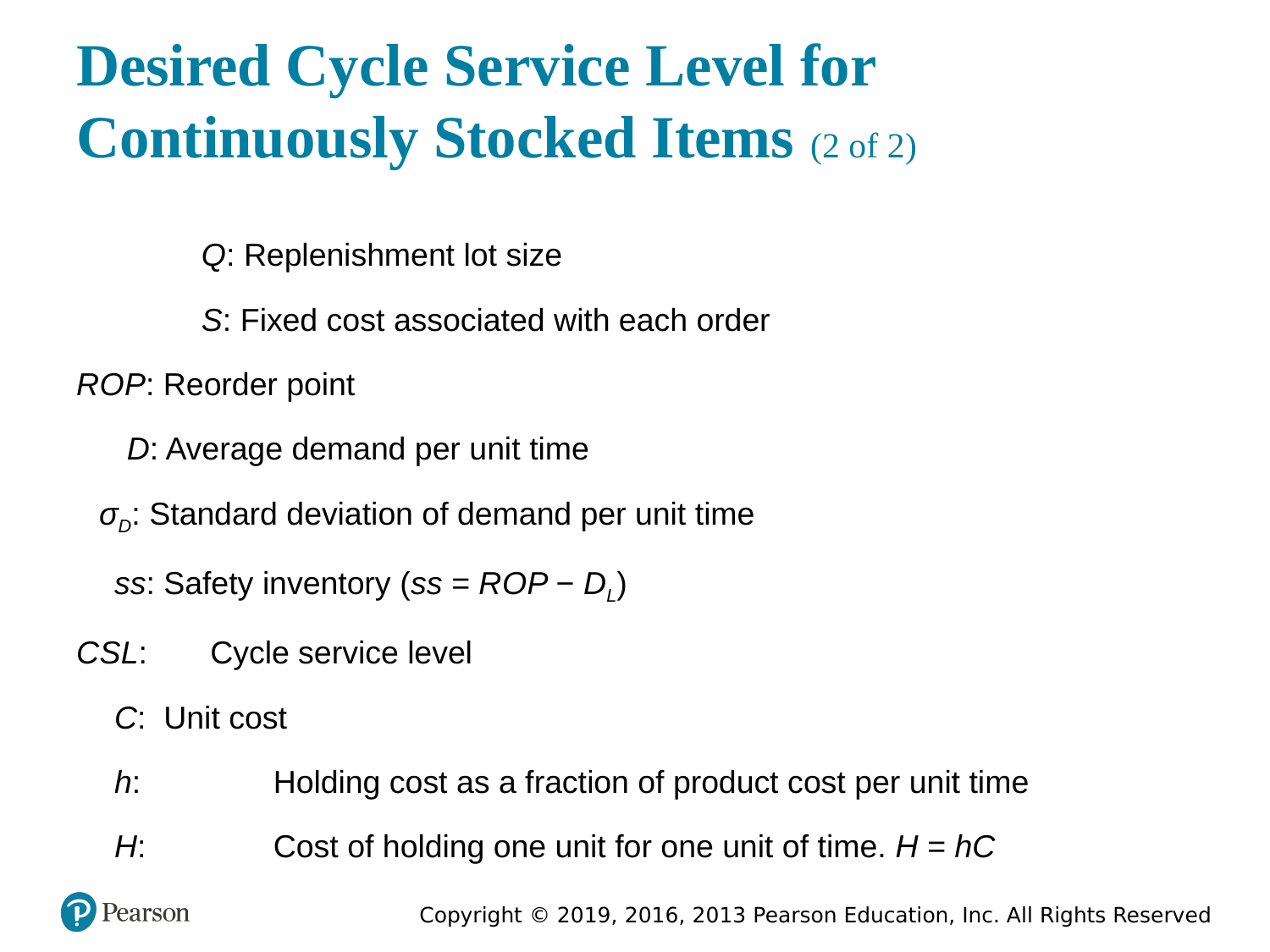

# Desired Cycle Service Level for Continuously Stocked Items (2 of 2)
	Q: Replenishment lot size
	S: Fixed cost associated with each order
R O P: Reorder point
	D: Average demand per unit time
σD: Standard deviation of demand per unit time
	ss: Safety inventory (ss = R O P − DL)
C S L:	 Cycle service level
C:  Unit cost
h:	 Holding cost as a fraction of product cost per unit time
H:	 Cost of holding one unit for one unit of time. H = hC